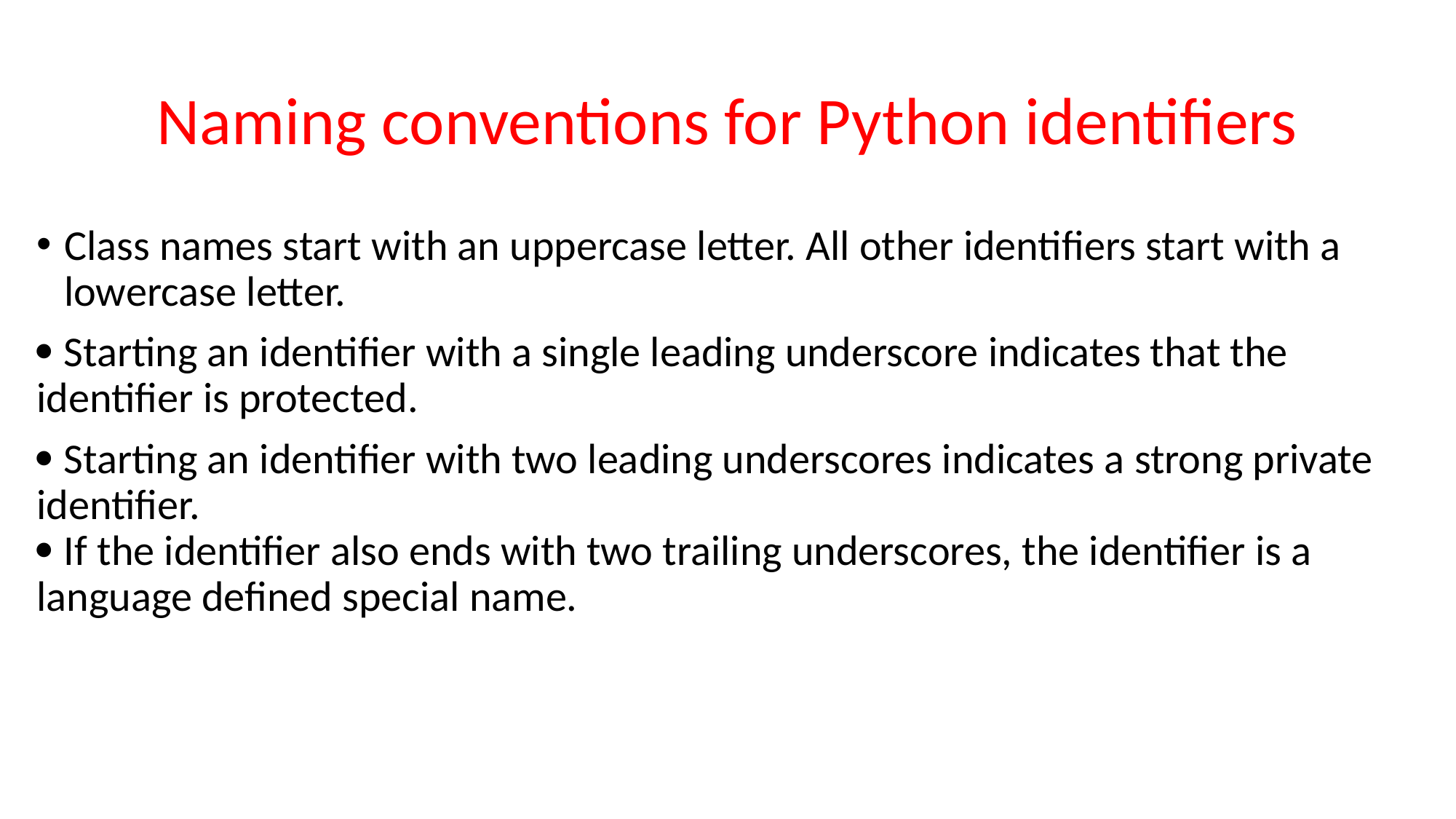

Naming conventions for Python identifiers
Class names start with an uppercase letter. All other identifiers start with a lowercase letter.
• Starting an identifier with a single leading underscore indicates that the identifier is protected.
• Starting an identifier with two leading underscores indicates a strong private identifier.
• If the identifier also ends with two trailing underscores, the identifier is a language defined special name.